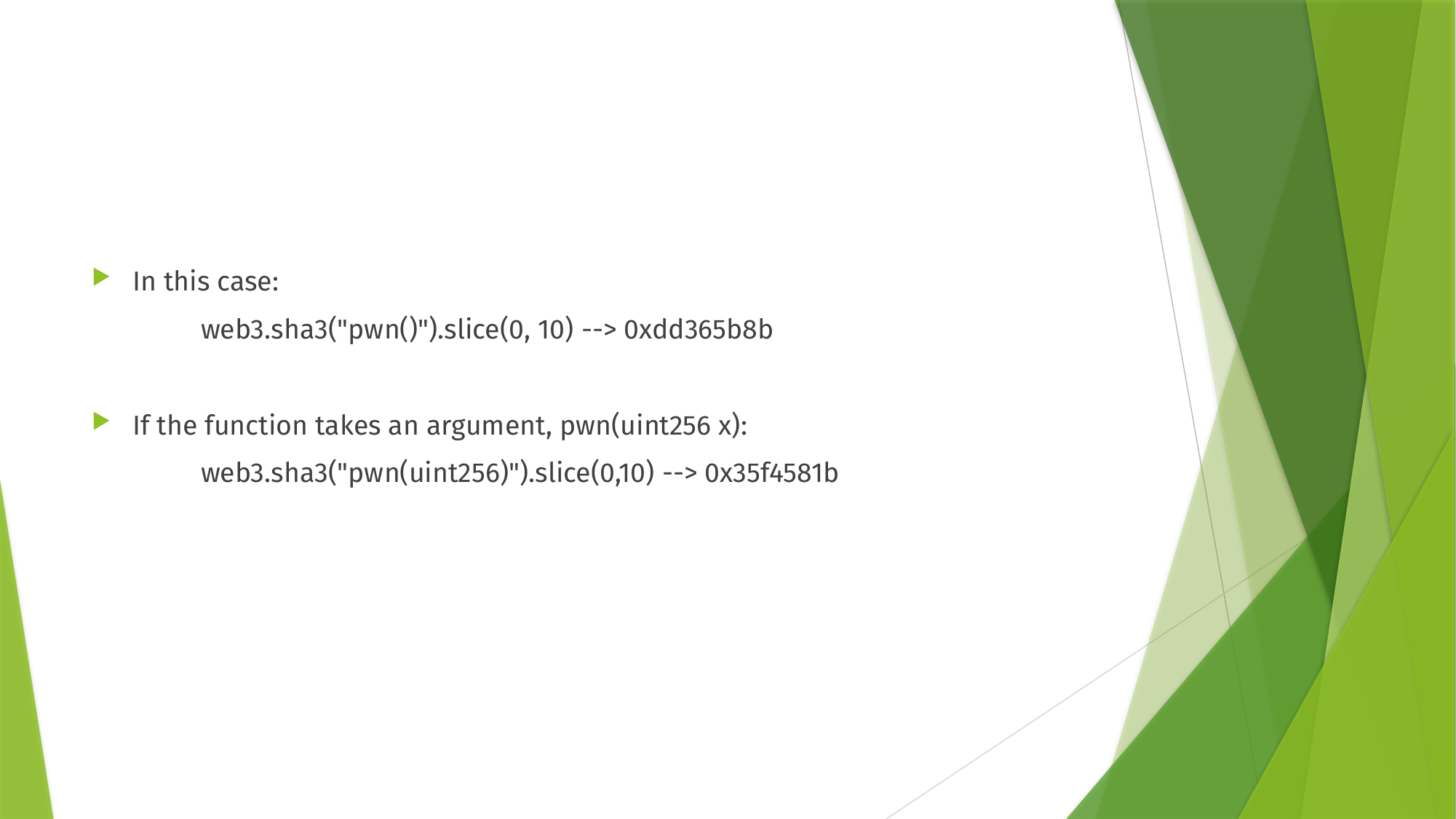

#
In this case:
	web3.sha3("pwn()").slice(0, 10) --> 0xdd365b8b

If the function takes an argument, pwn(uint256 x):
	web3.sha3("pwn(uint256)").slice(0,10) --> 0x35f4581b